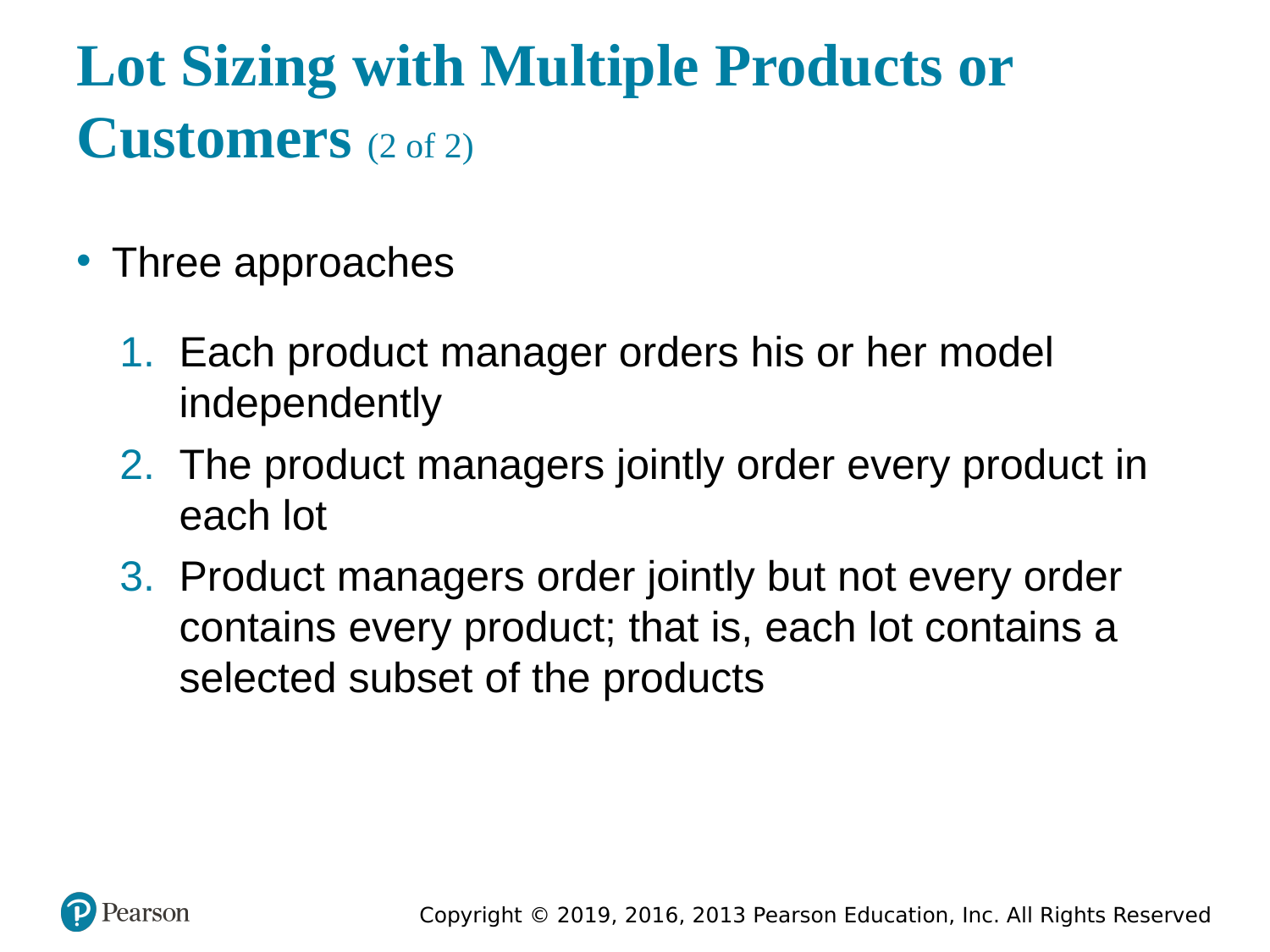

# Lot Sizing with Multiple Products or Customers (2 of 2)
Three approaches
Each product manager orders his or her model independently
The product managers jointly order every product in each lot
Product managers order jointly but not every order contains every product; that is, each lot contains a selected subset of the products